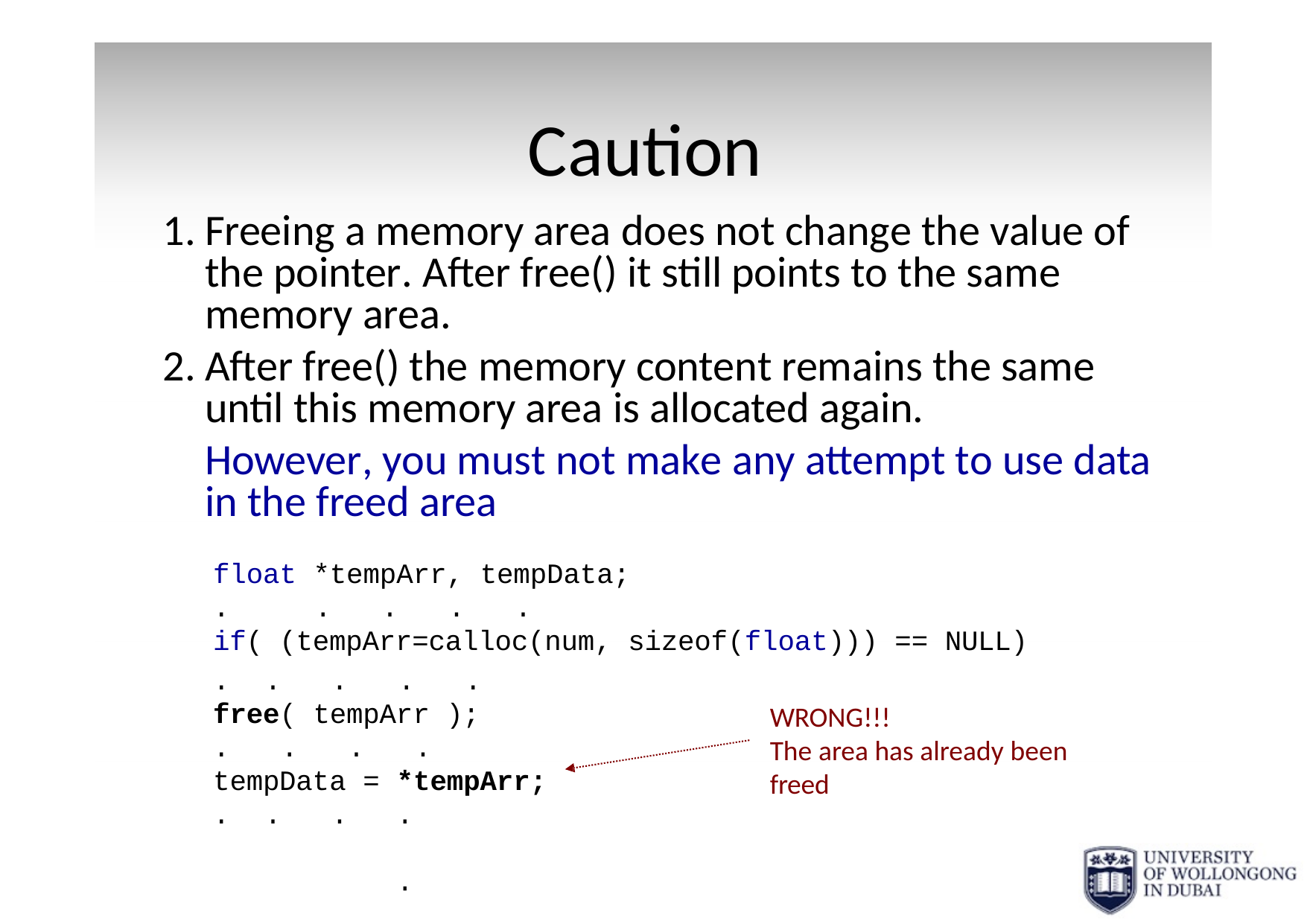

# Caution
Freeing a memory area does not change the value of the pointer. After free() it still points to the same memory area.
After free() the memory content remains the same until this memory area is allocated again.
However, you must not make any attempt to use data in the freed area
float *tempArr, tempData;
.	.	.	.	.
if( (tempArr=calloc(num, sizeof(float))) == NULL)
.	.	.	.	.
free( tempArr );
WRONG!!!
The area has already been freed
.	.	.	.
*tempArr;
.	.

tempData =
.	.	.